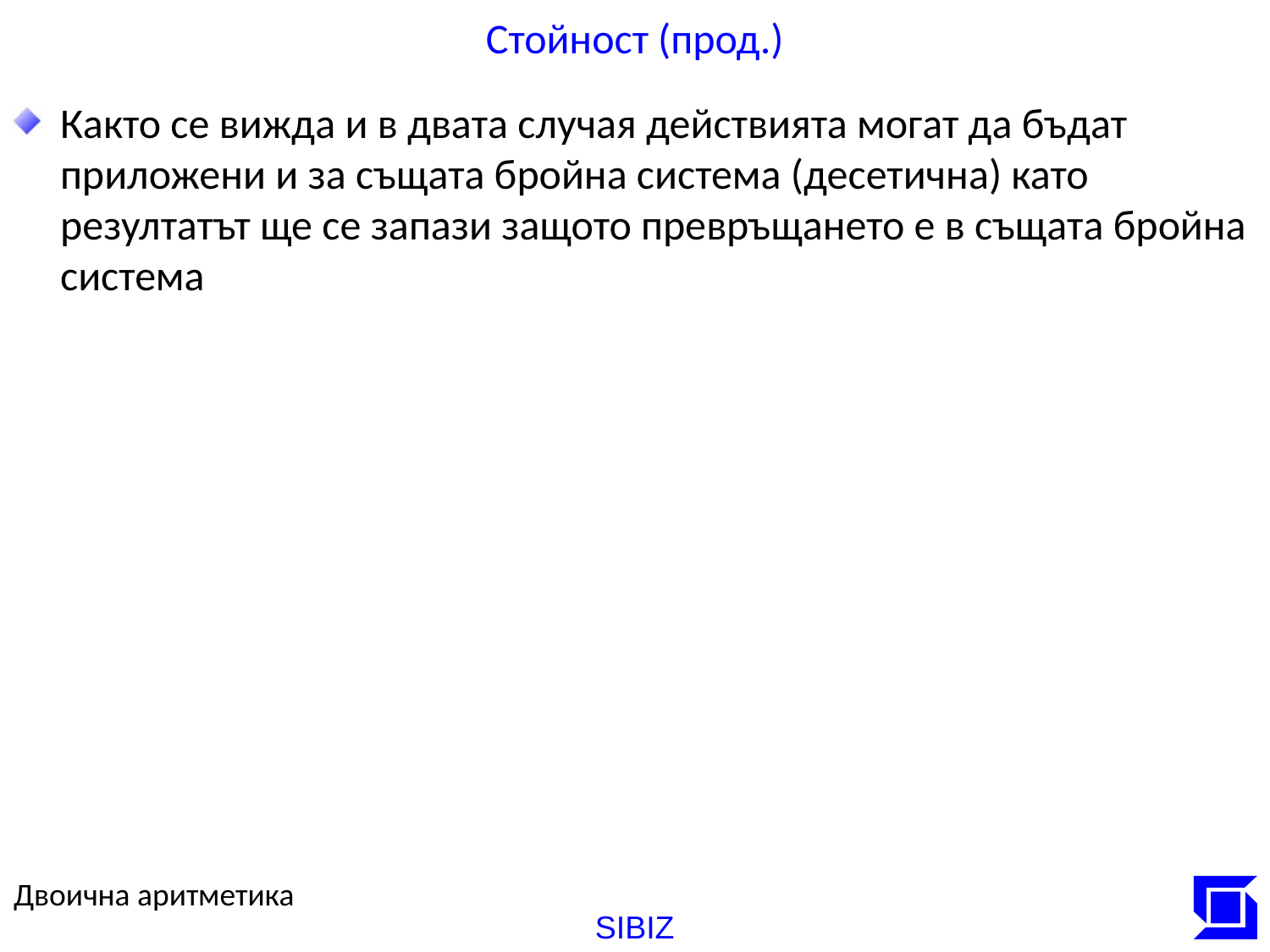

# Стойност (прод.)
Както се вижда и в двата случая действията могат да бъдат приложени и за същата бройна система (десетична) като резултатът ще се запази защото превръщането е в същата бройна система
Двоична аритметика